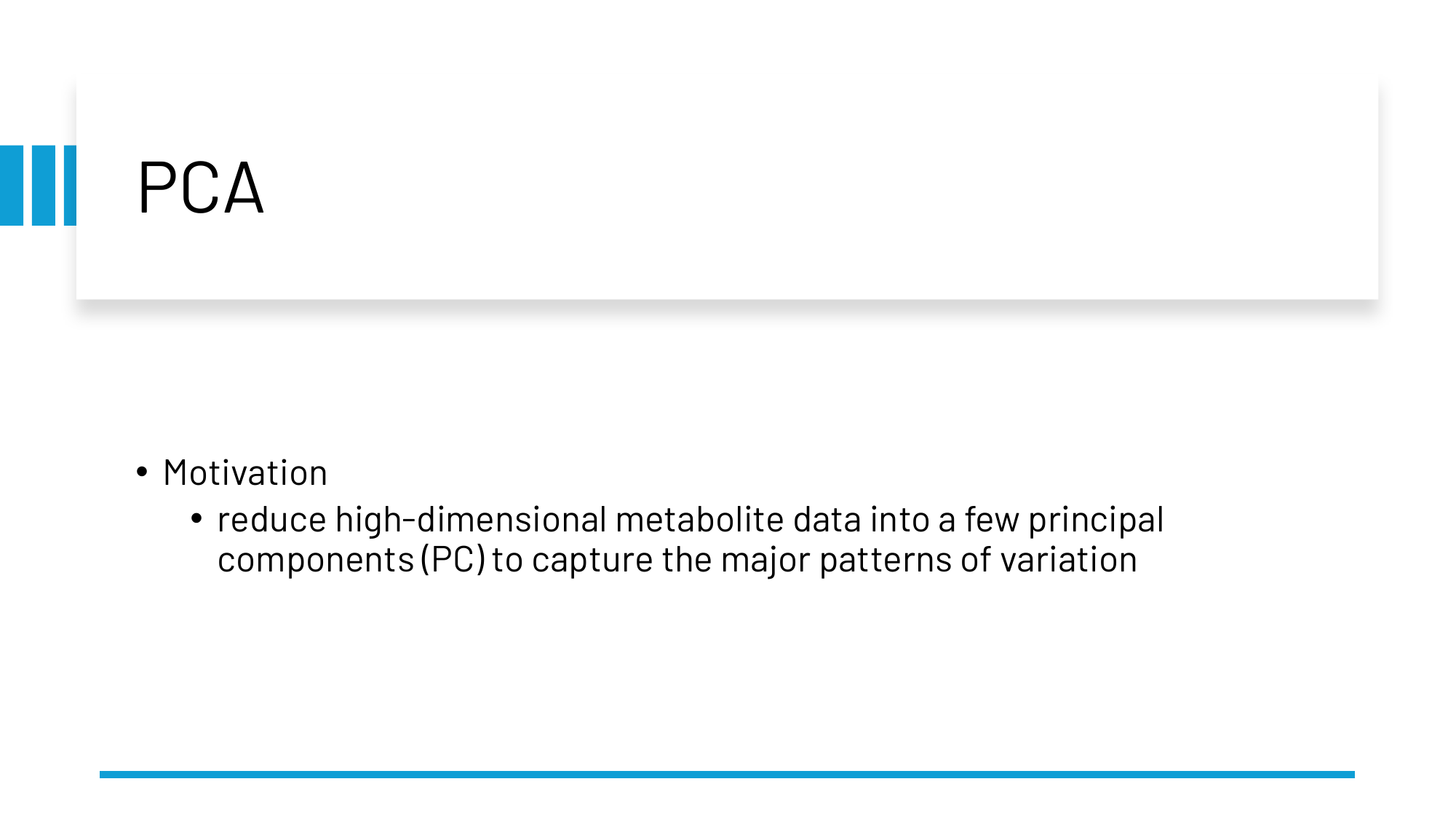

# PCA

Motivation
reduce high-dimensional metabolite data into a few principal components (PC) to capture the major patterns of variation